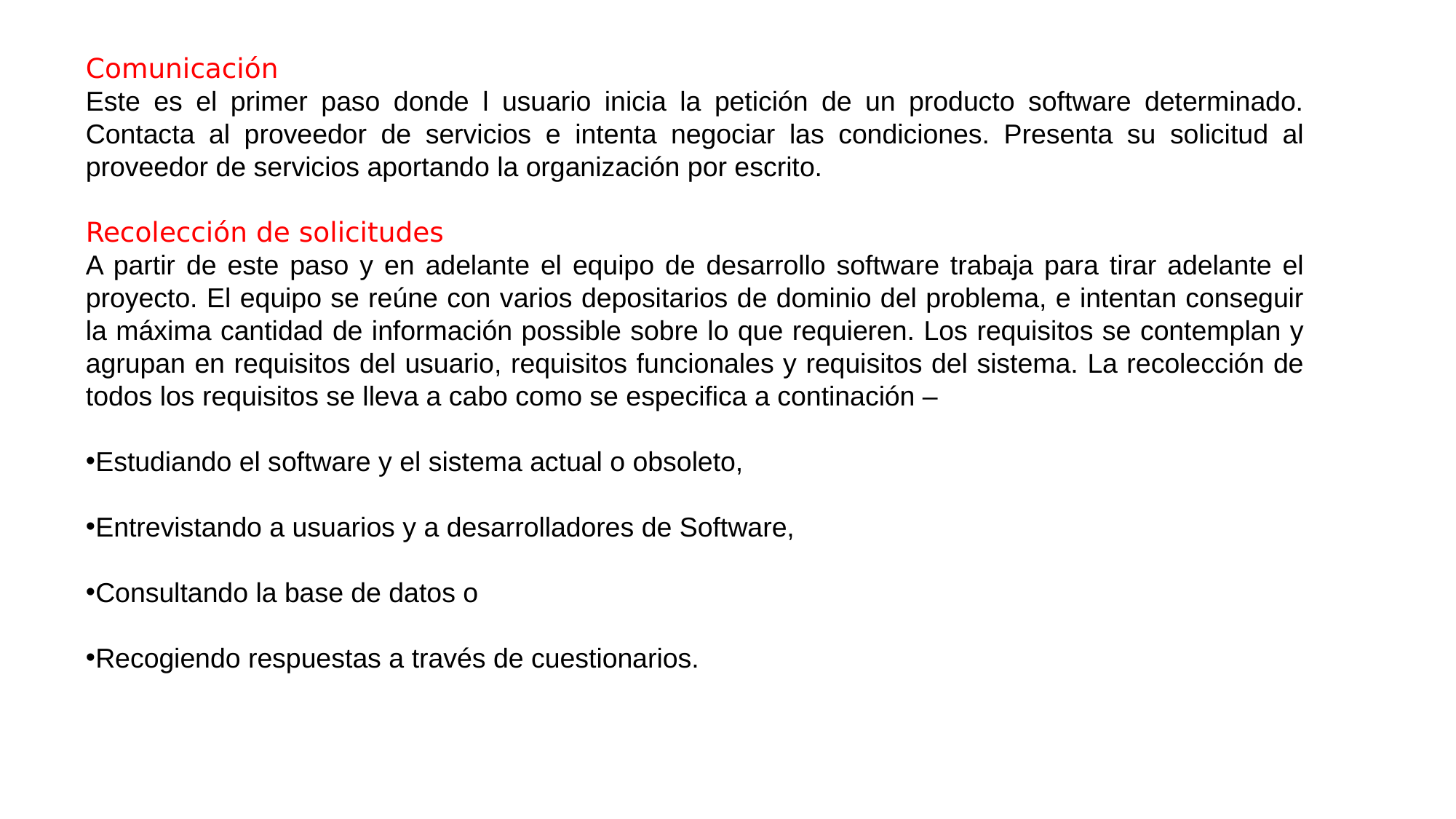

Comunicación
Este es el primer paso donde l usuario inicia la petición de un producto software determinado. Contacta al proveedor de servicios e intenta negociar las condiciones. Presenta su solicitud al proveedor de servicios aportando la organización por escrito.

Recolección de solicitudes
A partir de este paso y en adelante el equipo de desarrollo software trabaja para tirar adelante el proyecto. El equipo se reúne con varios depositarios de dominio del problema, e intentan conseguir la máxima cantidad de información possible sobre lo que requieren. Los requisitos se contemplan y agrupan en requisitos del usuario, requisitos funcionales y requisitos del sistema. La recolección de todos los requisitos se lleva a cabo como se especifica a continación –

Estudiando el software y el sistema actual o obsoleto,

Entrevistando a usuarios y a desarrolladores de Software,

Consultando la base de datos o

Recogiendo respuestas a través de cuestionarios.